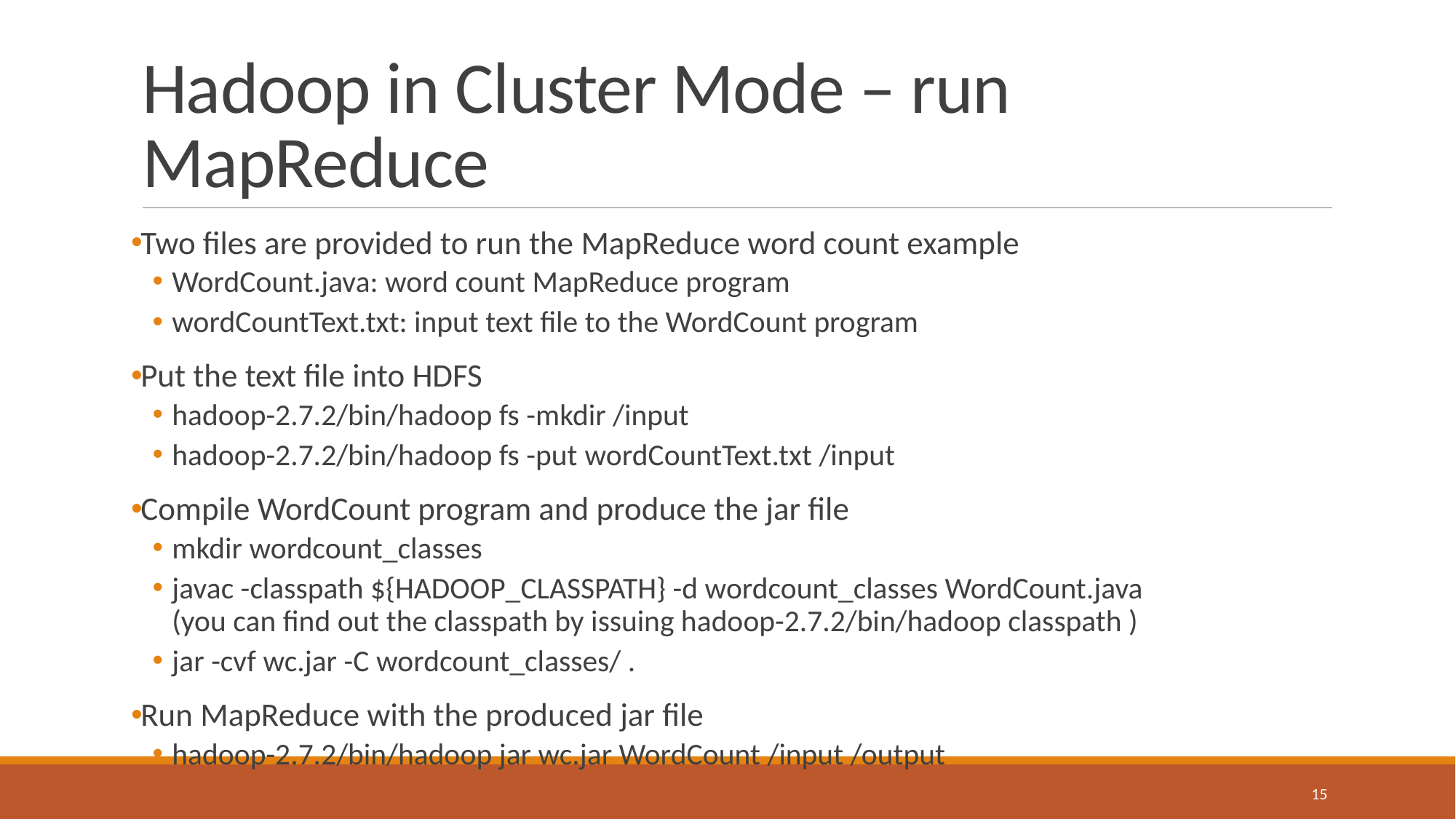

# Hadoop in Cluster Mode – run MapReduce
Two files are provided to run the MapReduce word count example
WordCount.java: word count MapReduce program
wordCountText.txt: input text file to the WordCount program
Put the text file into HDFS
hadoop-2.7.2/bin/hadoop fs -mkdir /input
hadoop-2.7.2/bin/hadoop fs -put wordCountText.txt /input
Compile WordCount program and produce the jar file
mkdir wordcount_classes
javac -classpath ${HADOOP_CLASSPATH} -d wordcount_classes WordCount.java
(you can find out the classpath by issuing hadoop-2.7.2/bin/hadoop classpath )
jar -cvf wc.jar -C wordcount_classes/ .
Run MapReduce with the produced jar file
hadoop-2.7.2/bin/hadoop jar wc.jar WordCount /input /output

15